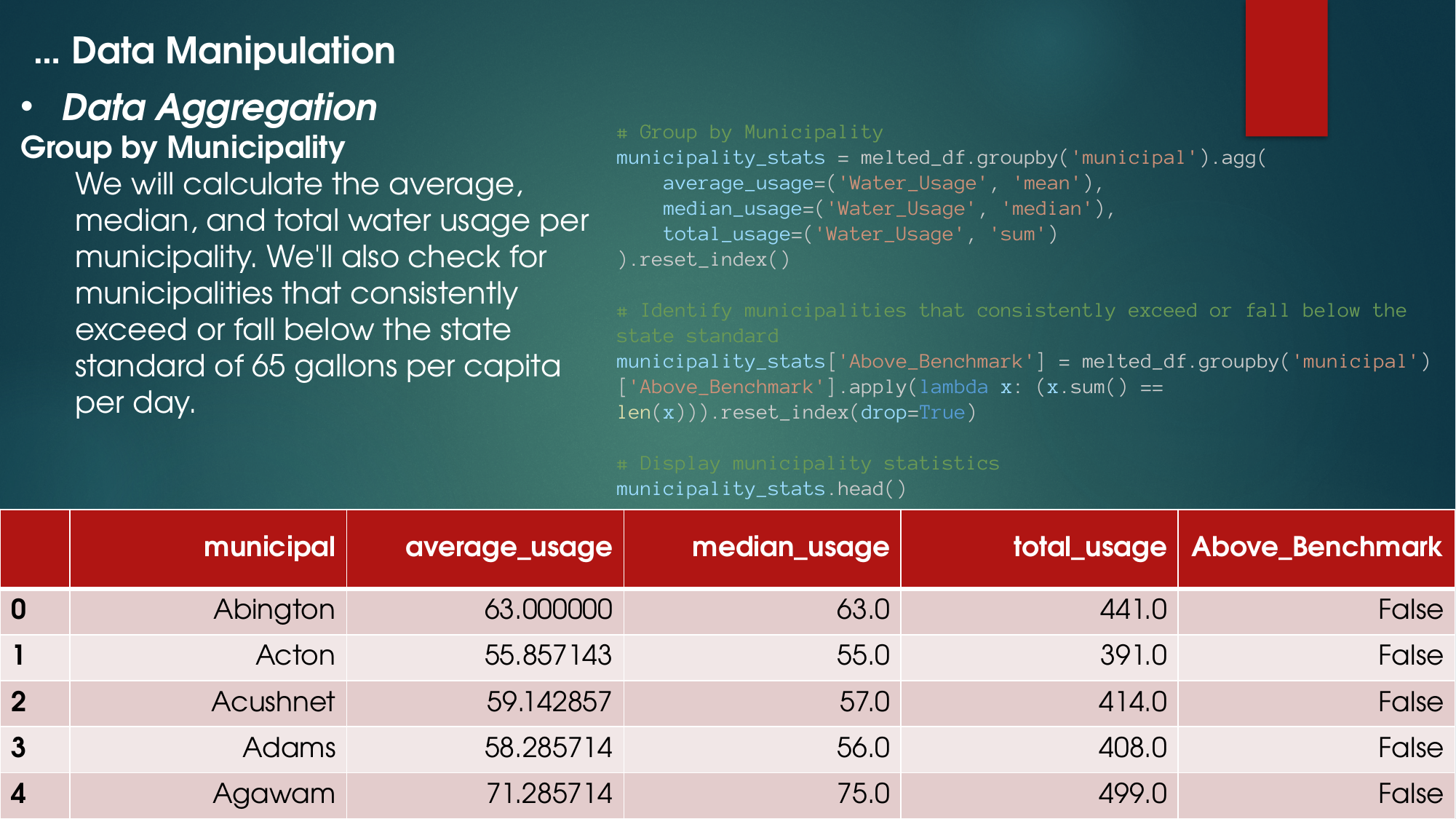

… Data Manipulation
Data Aggregation
Group by Municipality
We will calculate the average, median, and total water usage per municipality. We'll also check for municipalities that consistently exceed or fall below the state standard of 65 gallons per capita per day.
# Group by Municipality
municipality_stats = melted_df.groupby('municipal').agg(
    average_usage=('Water_Usage', 'mean'),
    median_usage=('Water_Usage', 'median'),
    total_usage=('Water_Usage', 'sum')
).reset_index()
# Identify municipalities that consistently exceed or fall below the state standard
municipality_stats['Above_Benchmark'] = melted_df.groupby('municipal')['Above_Benchmark'].apply(lambda x: (x.sum() == len(x))).reset_index(drop=True)
# Display municipality statistics
municipality_stats.head()

|  | municipal | average\_usage | median\_usage | total\_usage | Above\_Benchmark |
| --- | --- | --- | --- | --- | --- |
| 0 | Abington | 63.000000 | 63.0 | 441.0 | False |
| 1 | Acton | 55.857143 | 55.0 | 391.0 | False |
| 2 | Acushnet | 59.142857 | 57.0 | 414.0 | False |
| 3 | Adams | 58.285714 | 56.0 | 408.0 | False |
| 4 | Agawam | 71.285714 | 75.0 | 499.0 | False |